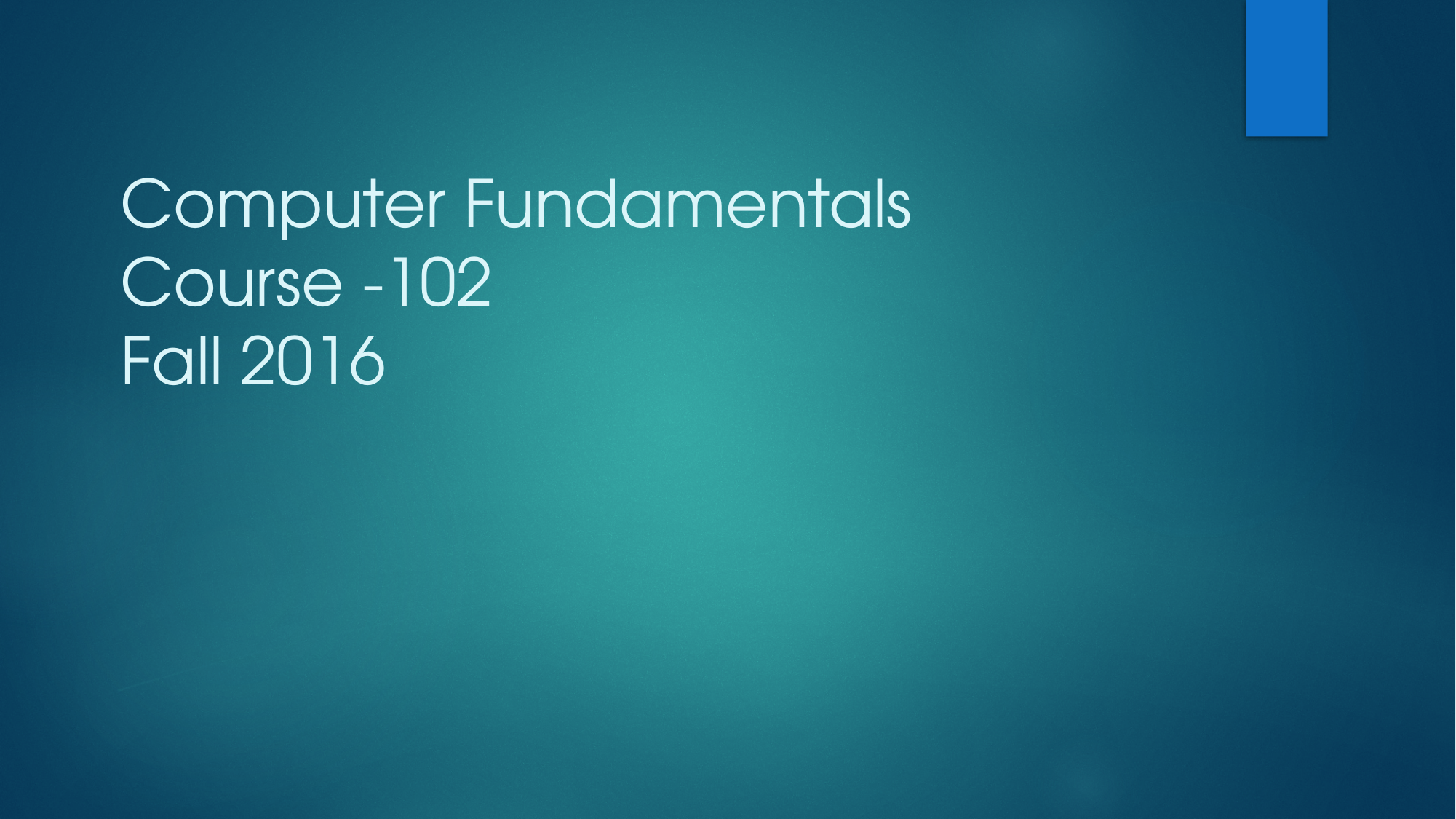

# Computer Fundamentals Course -102 Fall 2016